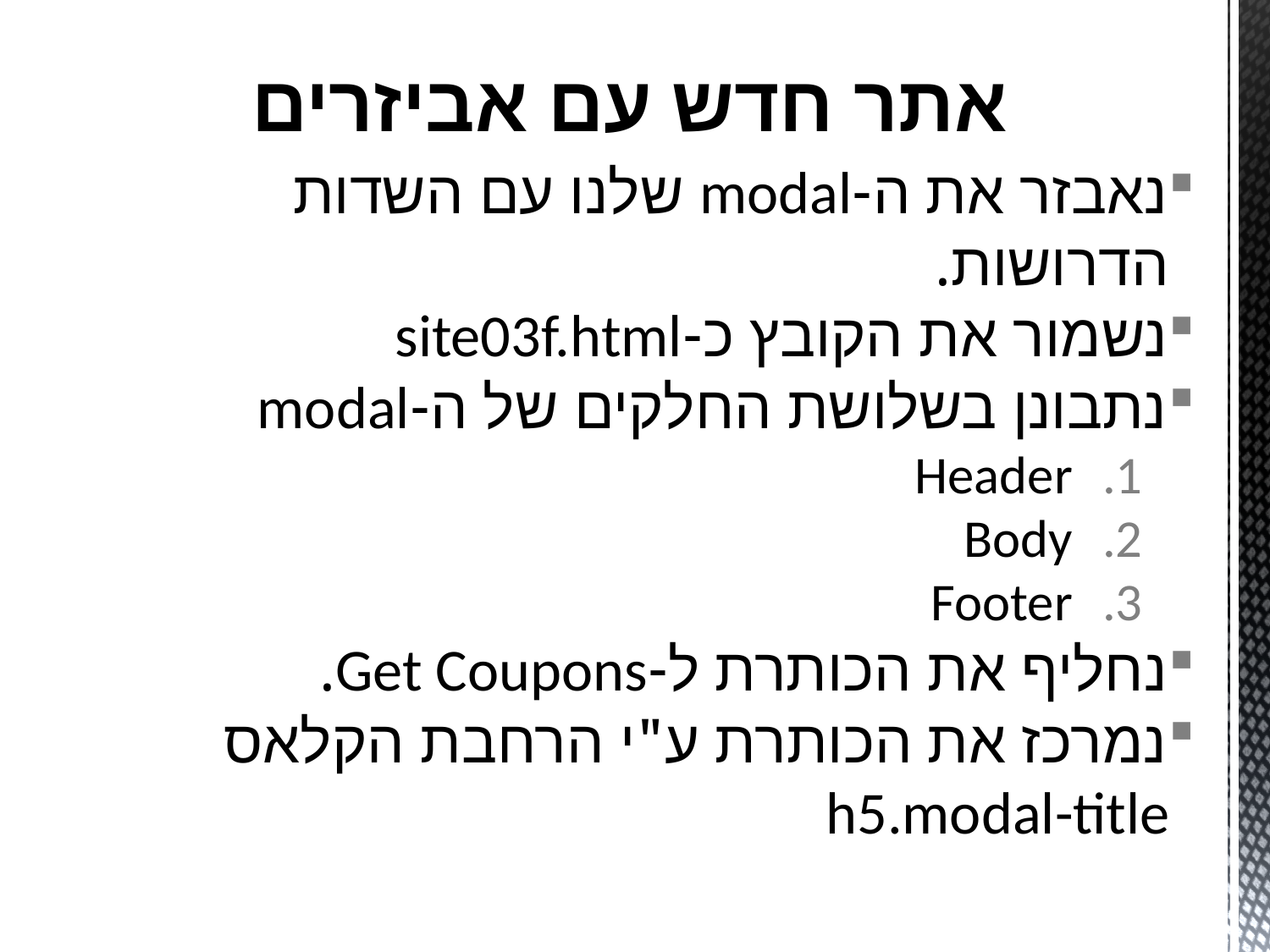

# אתר חדש עם אביזרים
נאבזר את ה-modal שלנו עם השדות הדרושות.
נשמור את הקובץ כ-site03f.html
נתבונן בשלושת החלקים של ה-modal
Header
Body
Footer
נחליף את הכותרת ל-Get Coupons.
נמרכז את הכותרת ע"י הרחבת הקלאס h5.modal-title